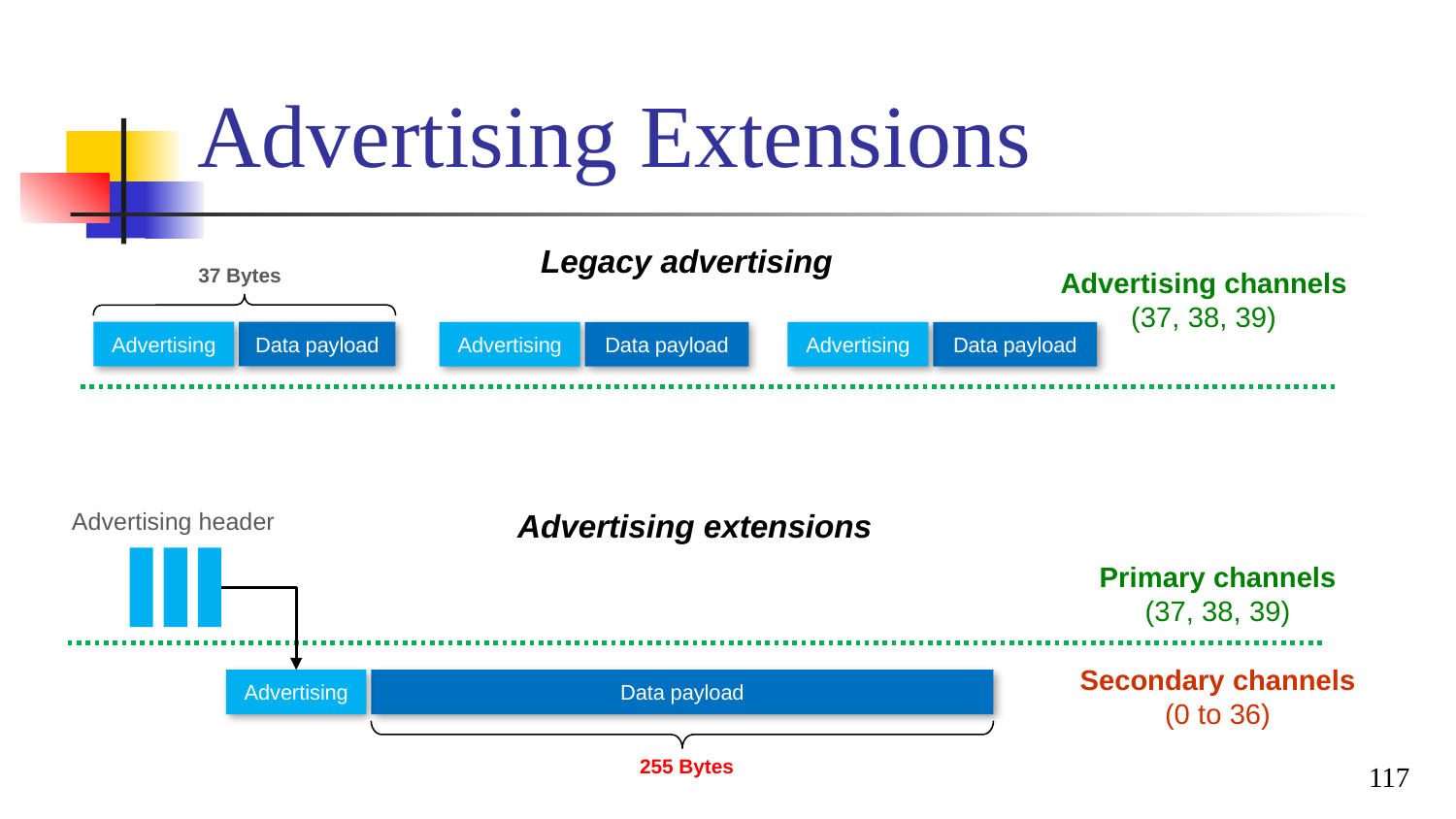

# Advertising Extensions

Legacy advertising
Advertising channels
(37, 38, 39)
Advertising
Data payload
Advertising
Data payload
37 Bytes
Advertising
Data payload

Advertising header

Advertising
Data payload
Advertising extensions
Primary channels
(37, 38, 39)
Secondary channels
(0 to 36)
117
255 Bytes